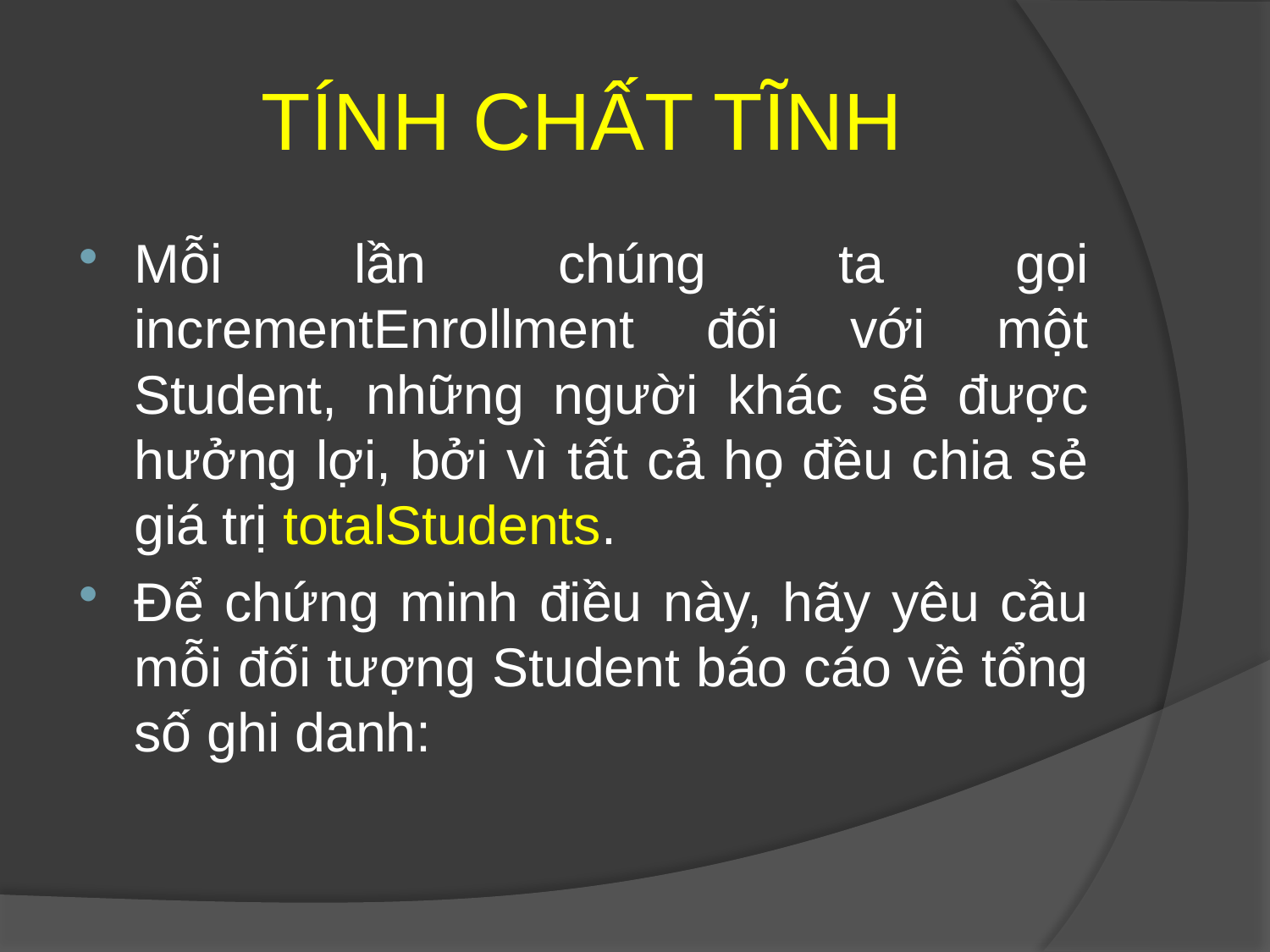

# TÍNH CHẤT TĨNH
Mỗi lần chúng ta gọi incrementEnrollment đối với một Student, những người khác sẽ được hưởng lợi, bởi vì tất cả họ đều chia sẻ giá trị totalStudents.
Để chứng minh điều này, hãy yêu cầu mỗi đối tượng Student báo cáo về tổng số ghi danh: